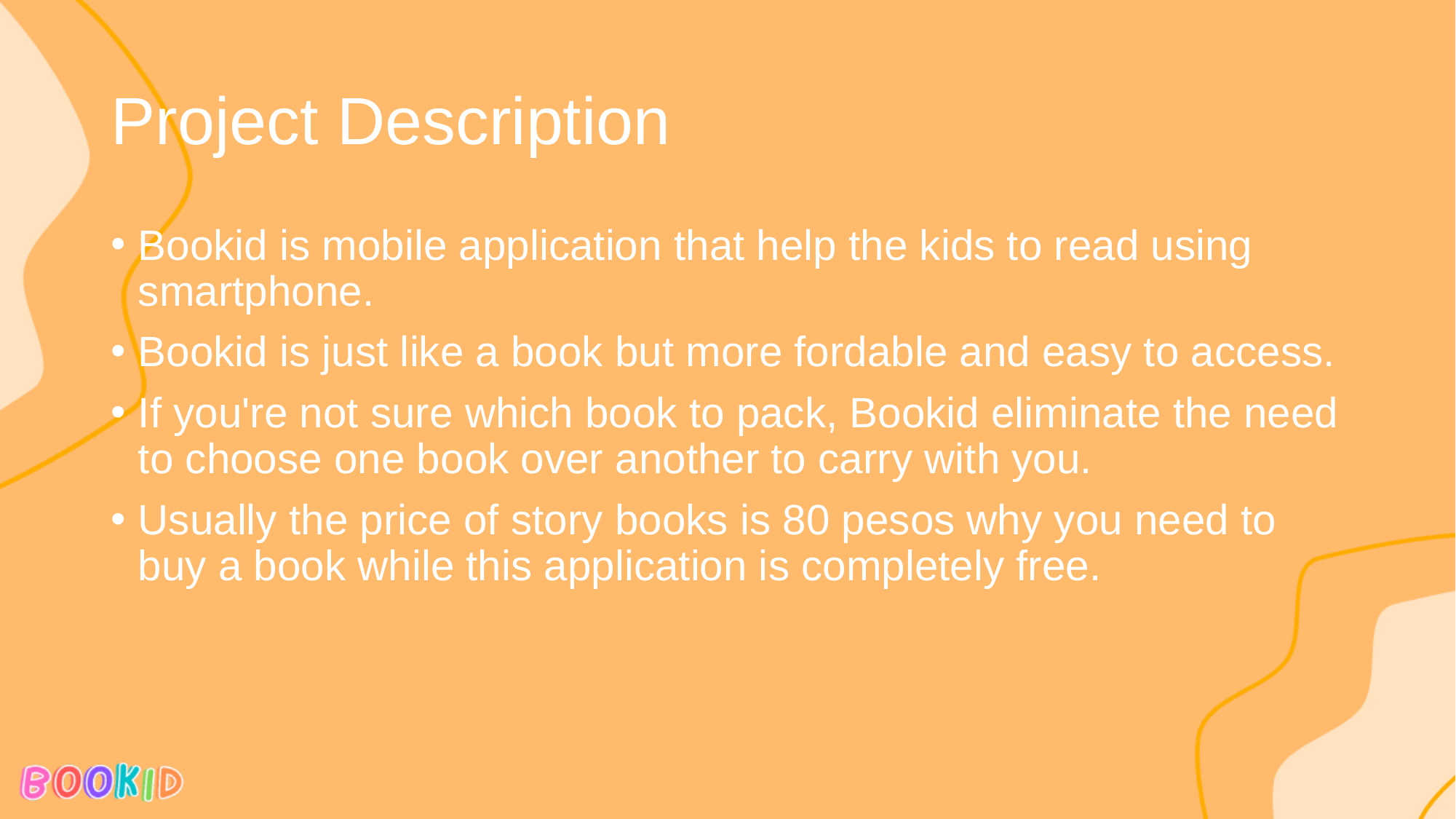

# Project Description
Bookid is mobile application that help the kids to read using smartphone.
Bookid is just like a book but more fordable and easy to access.
If you're not sure which book to pack, Bookid eliminate the need to choose one book over another to carry with you.
Usually the price of story books is 80 pesos why you need to buy a book while this application is completely free.